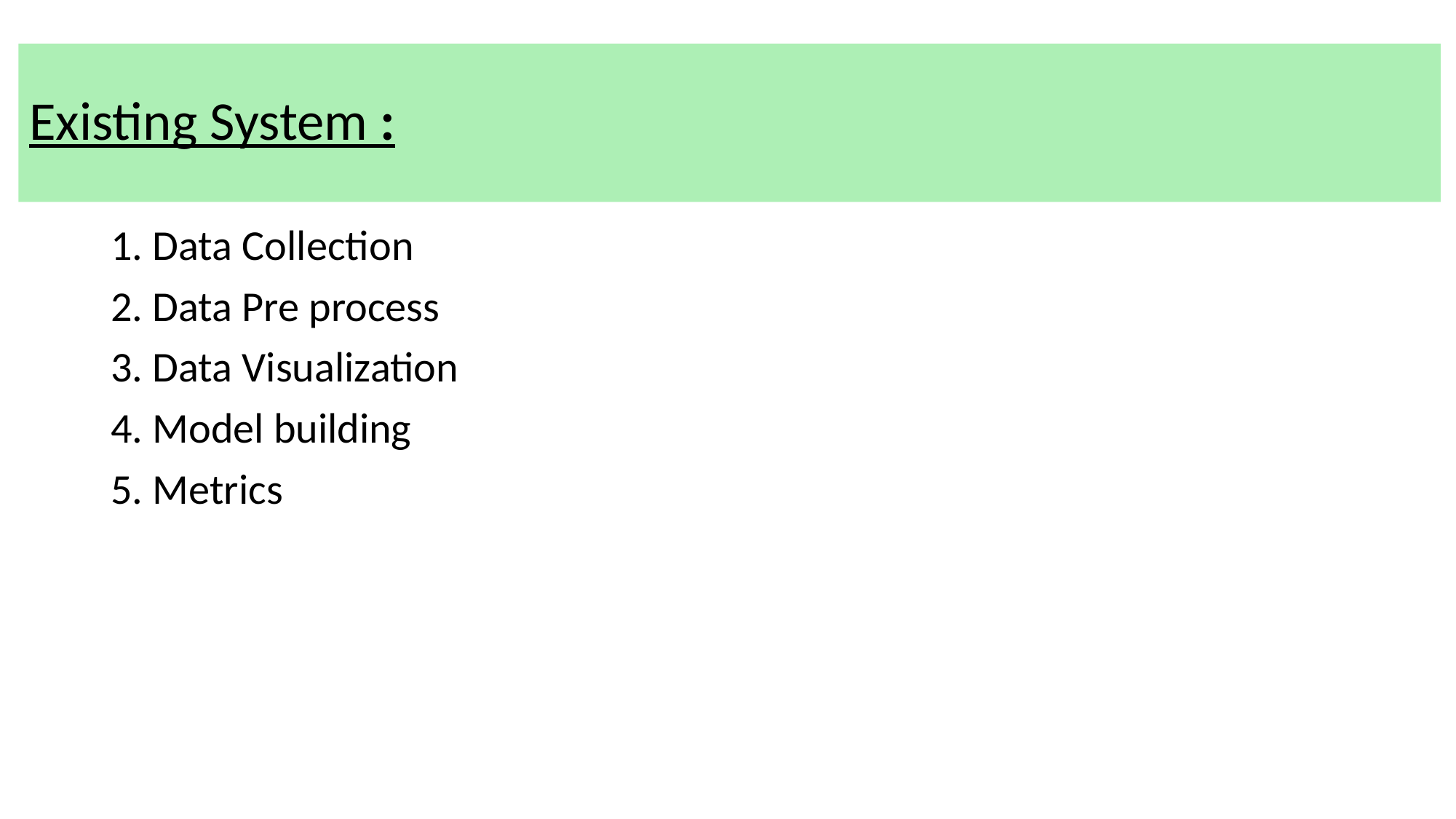

# Existing System :
1. Data Collection
2. Data Pre process
3. Data Visualization
4. Model building
5. Metrics